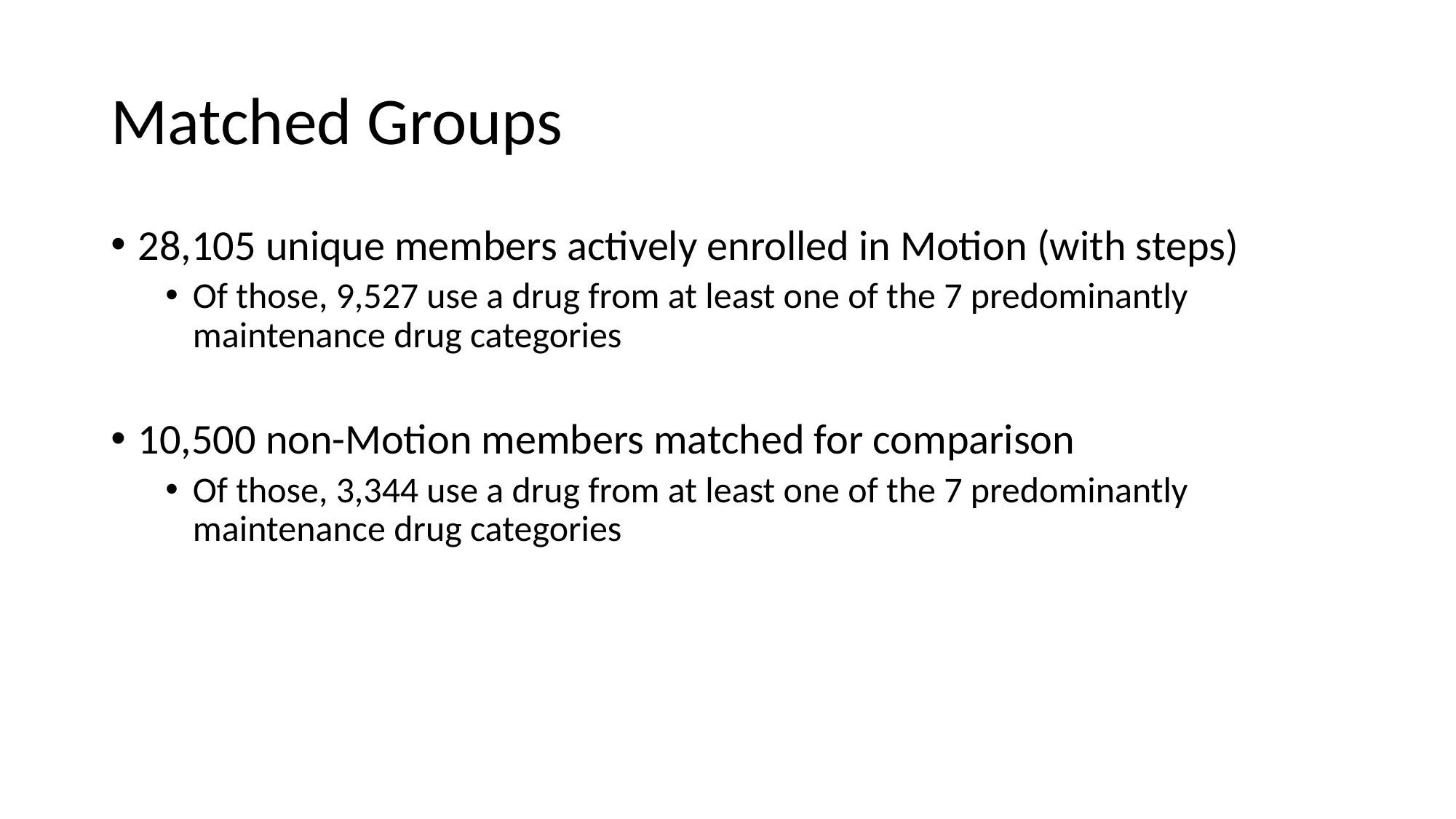

# Matched Groups
28,105 unique members actively enrolled in Motion (with steps)
Of those, 9,527 use a drug from at least one of the 7 predominantly maintenance drug categories

10,500 non-Motion members matched for comparison
Of those, 3,344 use a drug from at least one of the 7 predominantly maintenance drug categories